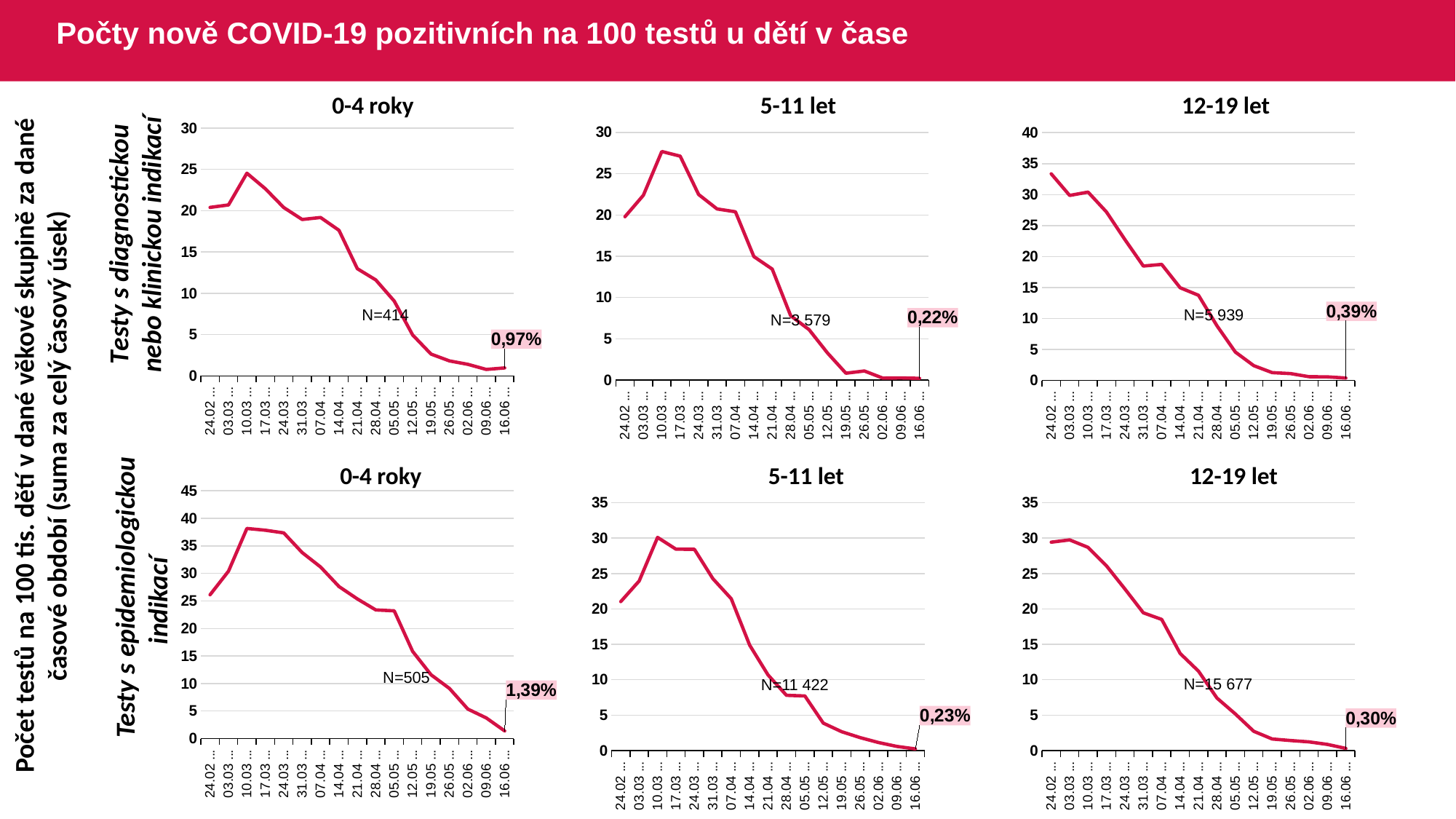

# Počty nově COVID-19 pozitivních na 100 testů u dětí v čase
0-4 roky
5-11 let
12-19 let

### Chart

| Category |  |
|---|---|
| 24.02 - 02.03 | 20.403685827117 |
| 03.03 - 09.03 | 20.703933747412 |
| 10.03 - 16.03 | 24.545454545454 |
| 17.03 - 23.03 | 22.667829119442 |
| 24.03 - 30.03 | 20.390455531453 |
| 31.03 - 06.04 | 18.944099378881 |
| 07.04 - 13.04 | 19.179734620024 |
| 14.04 - 20.04 | 17.629629629629 |
| 21.04 - 27.04 | 12.984822934232 |
| 28.04 - 04.05 | 11.620795107033 |
| 05.05 - 11.05 | 9.065934065934 |
| 12.05 - 18.05 | 4.963503649635 |
| 19.05 - 25.05 | 2.642559109874 |
| 26.05 - 01.06 | 1.8156424581 |
| 02.06 - 08.06 | 1.404056162246 |
| 09.06 - 15.06 | 0.78431372549 |
| 16.06 - 22.06 | 0.966183574879 |

### Chart

| Category |  |
|---|---|
| 24.02 - 02.03 | 19.78947368421 |
| 03.03 - 09.03 | 22.391930835734 |
| 10.03 - 16.03 | 27.68697374938 |
| 17.03 - 23.03 | 27.122015915119 |
| 24.03 - 30.03 | 22.482269503546 |
| 31.03 - 06.04 | 20.730397422126 |
| 07.04 - 13.04 | 20.391061452513 |
| 14.04 - 20.04 | 14.968376669009 |
| 21.04 - 27.04 | 13.453815261044 |
| 28.04 - 04.05 | 7.805108798486 |
| 05.05 - 11.05 | 6.115515288788 |
| 12.05 - 18.05 | 3.292568203198 |
| 19.05 - 25.05 | 0.841938046068 |
| 26.05 - 01.06 | 1.110645431684 |
| 02.06 - 08.06 | 0.252812539501 |
| 09.06 - 15.06 | 0.268168409761 |
| 16.06 - 22.06 | 0.223526124615 |

### Chart

| Category |  |
|---|---|
| 24.02 - 02.03 | 33.358283433133 |
| 03.03 - 09.03 | 29.862327909887 |
| 10.03 - 16.03 | 30.405405405405 |
| 17.03 - 23.03 | 27.201051248357 |
| 24.03 - 30.03 | 22.741555380989 |
| 31.03 - 06.04 | 18.466353677621 |
| 07.04 - 13.04 | 18.730529595015 |
| 14.04 - 20.04 | 14.960629921259 |
| 21.04 - 27.04 | 13.743842364532 |
| 28.04 - 04.05 | 8.831058020477 |
| 05.05 - 11.05 | 4.577572964669 |
| 12.05 - 18.05 | 2.384788913954 |
| 19.05 - 25.05 | 1.258756567425 |
| 26.05 - 01.06 | 1.099487617421 |
| 02.06 - 08.06 | 0.599144079885 |
| 09.06 - 15.06 | 0.574345883854 |
| 16.06 - 22.06 | 0.387270584273 |
Testy s diagnostickou nebo klinickou indikací
N=414
N=5 939
N=3 579
Počet testů na 100 tis. dětí v dané věkové skupině za dané časové období (suma za celý časový úsek)
0-4 roky
5-11 let
12-19 let

### Chart

| Category |  |
|---|---|
| 24.02 - 02.03 | 26.124358587383 |
| 03.03 - 09.03 | 30.411613377434 |
| 10.03 - 16.03 | 38.166752977731 |
| 17.03 - 23.03 | 37.848366796523 |
| 24.03 - 30.03 | 37.361008154188 |
| 31.03 - 06.04 | 33.783108445777 |
| 07.04 - 13.04 | 31.171442936148 |
| 14.04 - 20.04 | 27.615298087739 |
| 21.04 - 27.04 | 25.371207230471 |
| 28.04 - 04.05 | 23.370638578011 |
| 05.05 - 11.05 | 23.203125 |
| 12.05 - 18.05 | 15.840893230983 |
| 19.05 - 25.05 | 11.590909090909 |
| 26.05 - 01.06 | 9.100204498977 |
| 02.06 - 08.06 | 5.361305361305 |
| 09.06 - 15.06 | 3.751803751803 |
| 16.06 - 22.06 | 1.386138613861 |

### Chart

| Category |  |
|---|---|
| 24.02 - 02.03 | 21.03898598041 |
| 03.03 - 09.03 | 23.958196398054 |
| 10.03 - 16.03 | 30.105840846726 |
| 17.03 - 23.03 | 28.445953858765 |
| 24.03 - 30.03 | 28.427299703264 |
| 31.03 - 06.04 | 24.287200832466 |
| 07.04 - 13.04 | 21.449324901726 |
| 14.04 - 20.04 | 14.892691415313 |
| 21.04 - 27.04 | 10.680304471931 |
| 28.04 - 04.05 | 7.800212539851 |
| 05.05 - 11.05 | 7.707667731629 |
| 12.05 - 18.05 | 3.871962277838 |
| 19.05 - 25.05 | 2.656355077336 |
| 26.05 - 01.06 | 1.824300389656 |
| 02.06 - 08.06 | 1.132300357568 |
| 09.06 - 15.06 | 0.581282697151 |
| 16.06 - 22.06 | 0.22763088776 |

### Chart

| Category |  |
|---|---|
| 24.02 - 02.03 | 29.435994930291 |
| 03.03 - 09.03 | 29.755149630781 |
| 10.03 - 16.03 | 28.701221328567 |
| 17.03 - 23.03 | 26.097959183673 |
| 24.03 - 30.03 | 22.827346465816 |
| 31.03 - 06.04 | 19.455354804922 |
| 07.04 - 13.04 | 18.523211611565 |
| 14.04 - 20.04 | 13.714733542319 |
| 21.04 - 27.04 | 11.212549826411 |
| 28.04 - 04.05 | 7.41965485171 |
| 05.05 - 11.05 | 5.166886667923 |
| 12.05 - 18.05 | 2.718139278832 |
| 19.05 - 25.05 | 1.631814335791 |
| 26.05 - 01.06 | 1.41129032258 |
| 02.06 - 08.06 | 1.224226804123 |
| 09.06 - 15.06 | 0.867985466289 |
| 16.06 - 22.06 | 0.299802258085 |
Testy s epidemiologickou indikací
N=505
N=15 677
N=11 422